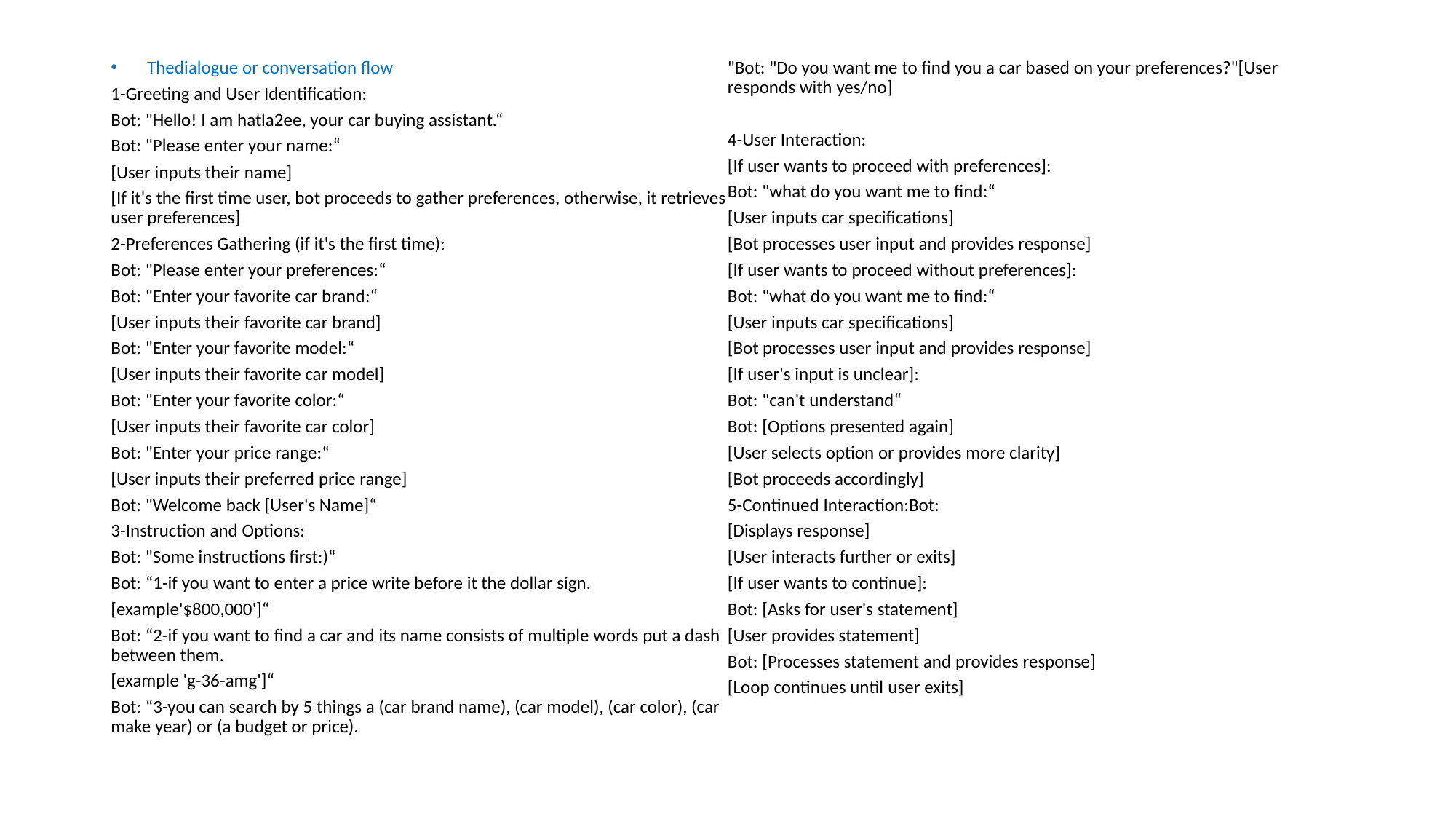

#
Thedialogue or conversation flow
1-Greeting and User Identification:
Bot: "Hello! I am hatla2ee, your car buying assistant.“
Bot: "Please enter your name:“
[User inputs their name]
[If it's the first time user, bot proceeds to gather preferences, otherwise, it retrieves user preferences]
2-Preferences Gathering (if it's the first time):
Bot: "Please enter your preferences:“
Bot: "Enter your favorite car brand:“
[User inputs their favorite car brand]
Bot: "Enter your favorite model:“
[User inputs their favorite car model]
Bot: "Enter your favorite color:“
[User inputs their favorite car color]
Bot: "Enter your price range:“
[User inputs their preferred price range]
Bot: "Welcome back [User's Name]“
3-Instruction and Options:
Bot: "Some instructions first:)“
Bot: “1-if you want to enter a price write before it the dollar sign.
[example'$800,000']“
Bot: “2-if you want to find a car and its name consists of multiple words put a dash between them.
[example 'g-36-amg']“
Bot: “3-you can search by 5 things a (car brand name), (car model), (car color), (car make year) or (a budget or price).
"Bot: "Do you want me to find you a car based on your preferences?"[User responds with yes/no]

4-User Interaction:
[If user wants to proceed with preferences]:
Bot: "what do you want me to find:“
[User inputs car specifications]
[Bot processes user input and provides response]
[If user wants to proceed without preferences]:
Bot: "what do you want me to find:“
[User inputs car specifications]
[Bot processes user input and provides response]
[If user's input is unclear]:
Bot: "can't understand“
Bot: [Options presented again]
[User selects option or provides more clarity]
[Bot proceeds accordingly]
5-Continued Interaction:Bot:
[Displays response]
[User interacts further or exits]
[If user wants to continue]:
Bot: [Asks for user's statement]
[User provides statement]
Bot: [Processes statement and provides response]
[Loop continues until user exits]